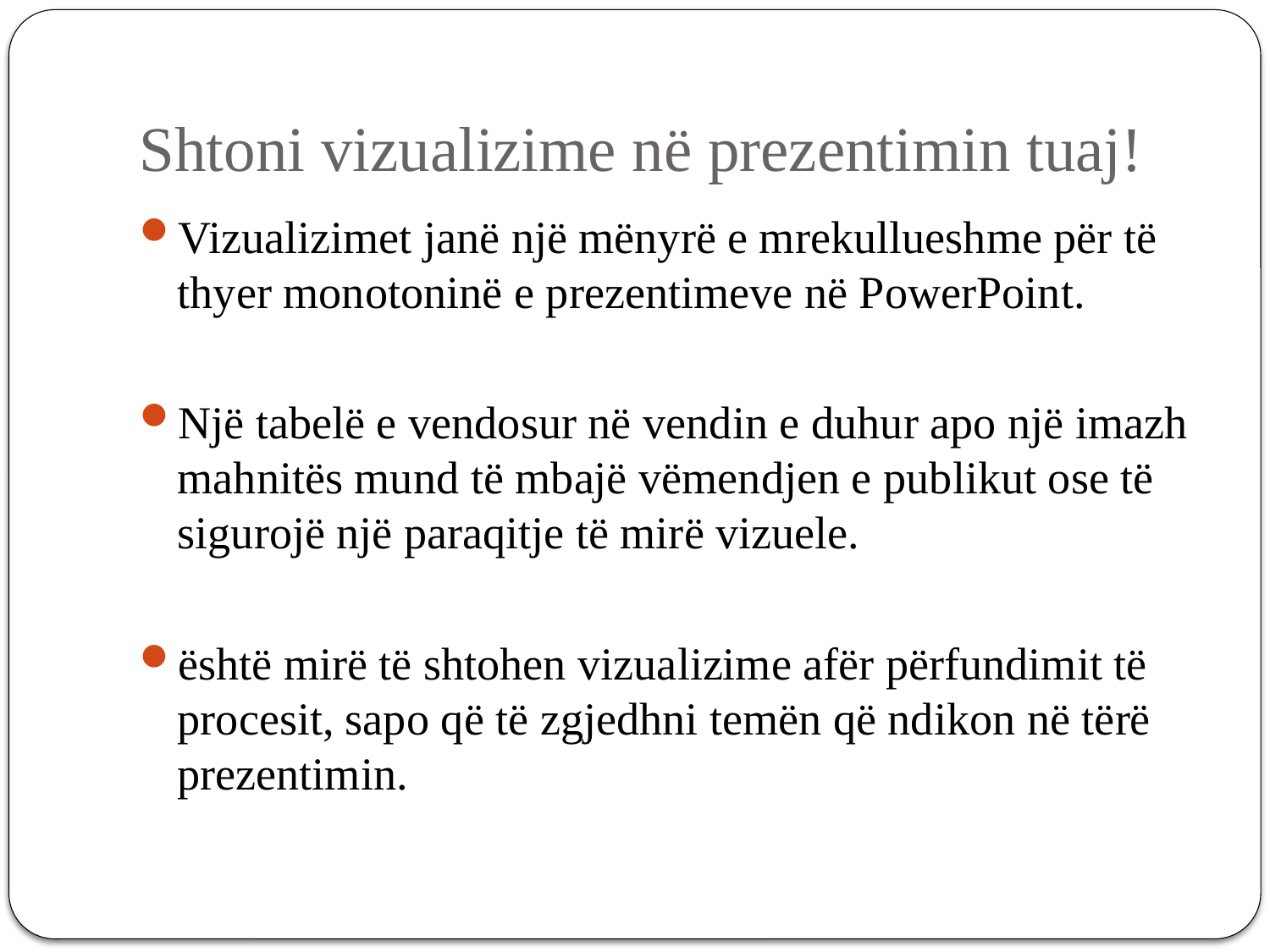

# Shtoni vizualizime në prezentimin tuaj!
Vizualizimet janë një mënyrë e mrekullueshme për të thyer monotoninë e prezentimeve në PowerPoint.

Një tabelë e vendosur në vendin e duhur apo një imazh mahnitës mund të mbajë vëmendjen e publikut ose të sigurojë një paraqitje të mirë vizuele.

është mirë të shtohen vizualizime afër përfundimit të procesit, sapo që të zgjedhni temën që ndikon në tërë prezentimin.